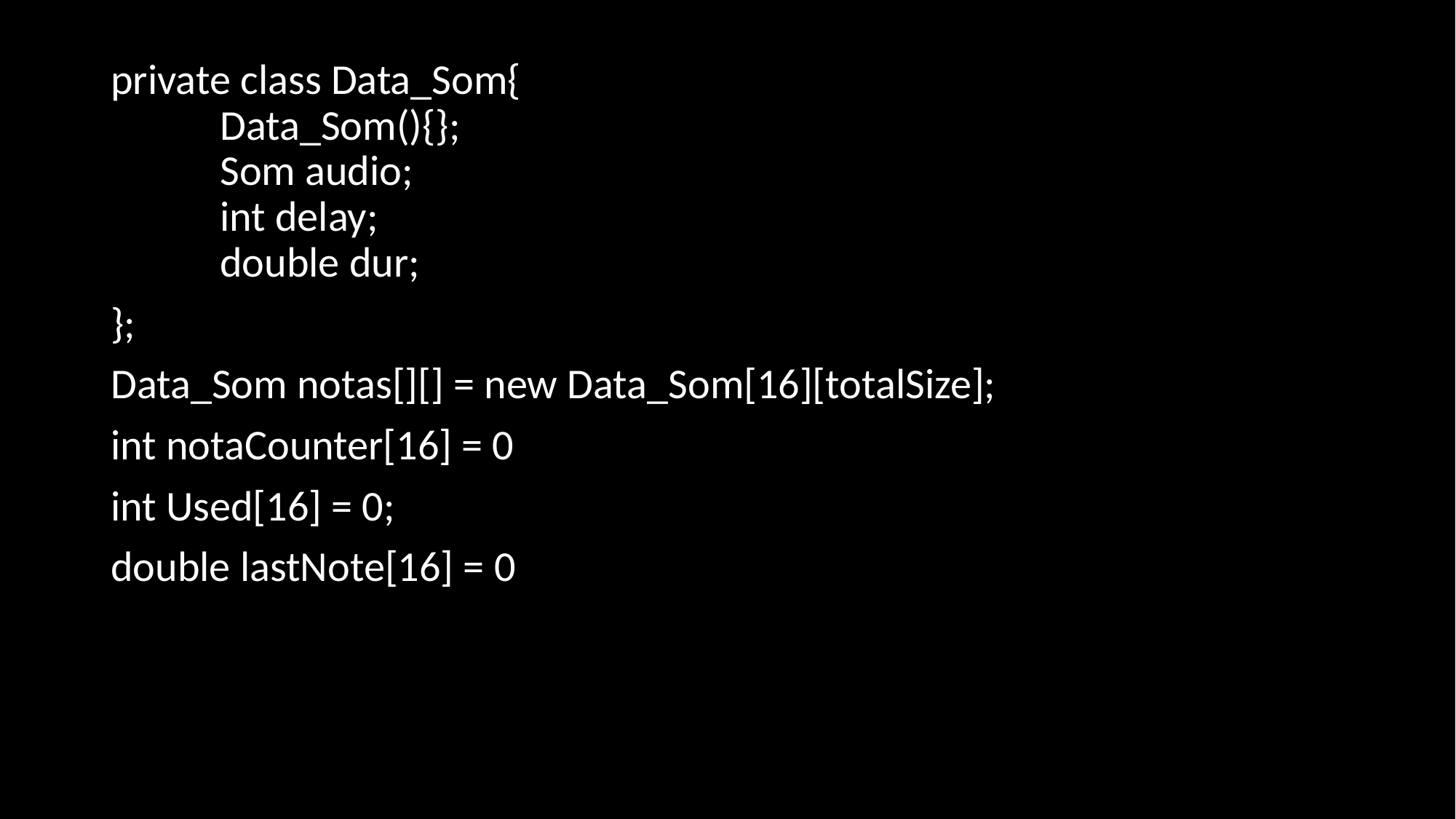

private class Data_Som{
	Data_Som(){};
	Som audio;
	int delay;
	double dur;
};
Data_Som notas[][] = new Data_Som[16][totalSize];
int notaCounter[16] = 0
int Used[16] = 0;
double lastNote[16] = 0